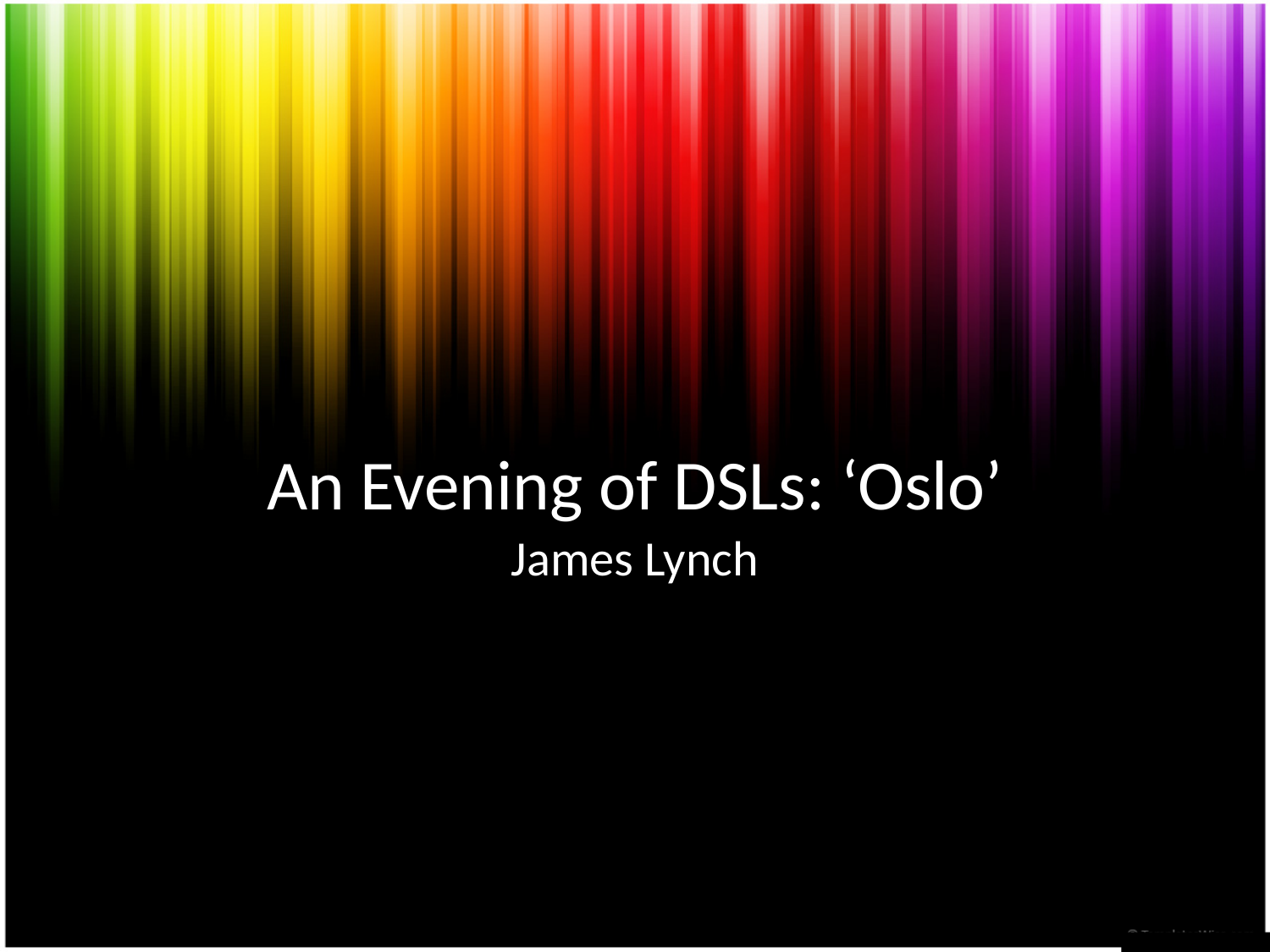

# An Evening of DSLs: ‘Oslo’
James Lynch